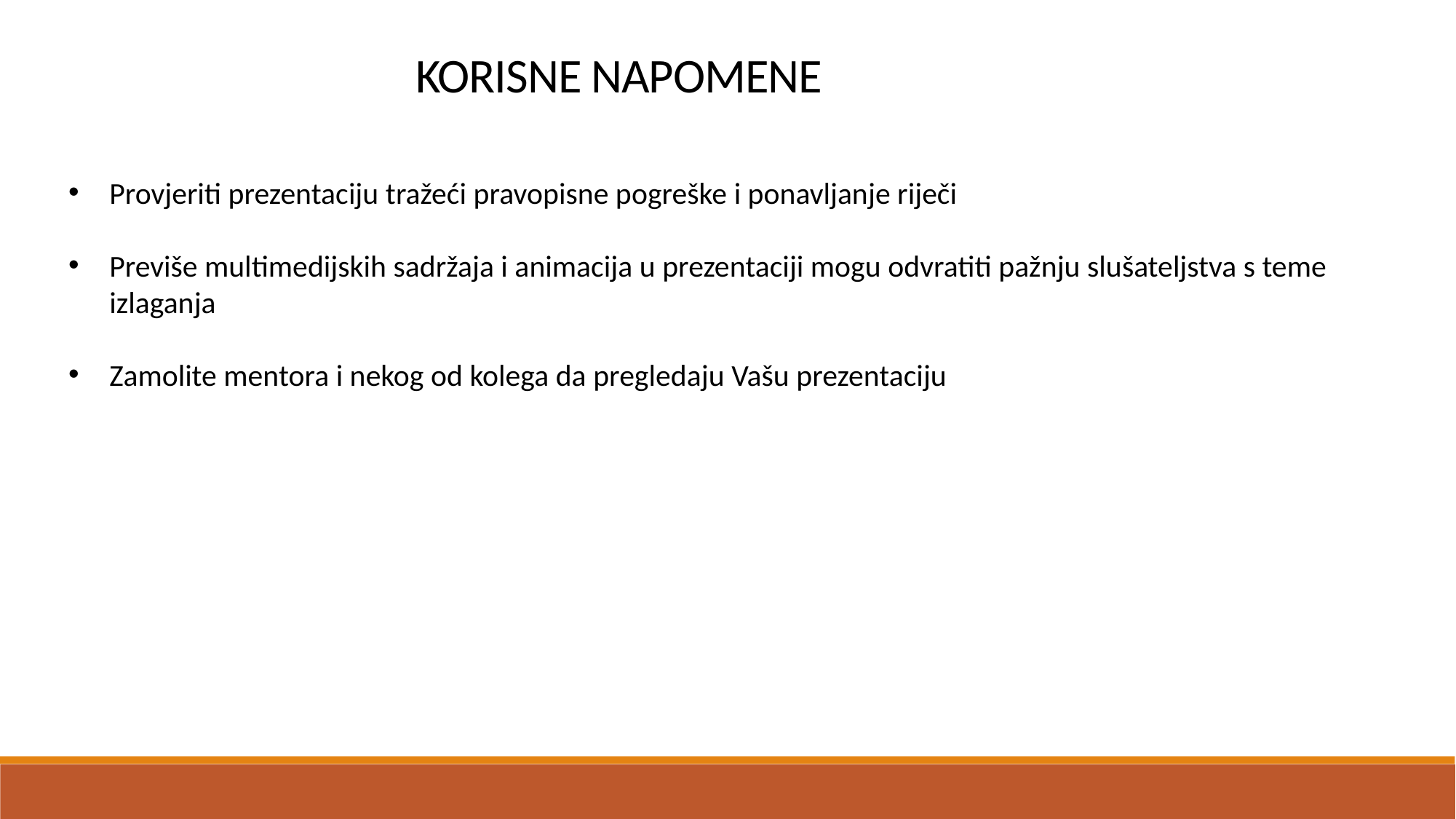

KORISNE NAPOMENE
Provjeriti prezentaciju tražeći pravopisne pogreške i ponavljanje riječi

Previše multimedijskih sadržaja i animacija u prezentaciji mogu odvratiti pažnju slušateljstva s teme izlaganja

Zamolite mentora i nekog od kolega da pregledaju Vašu prezentaciju